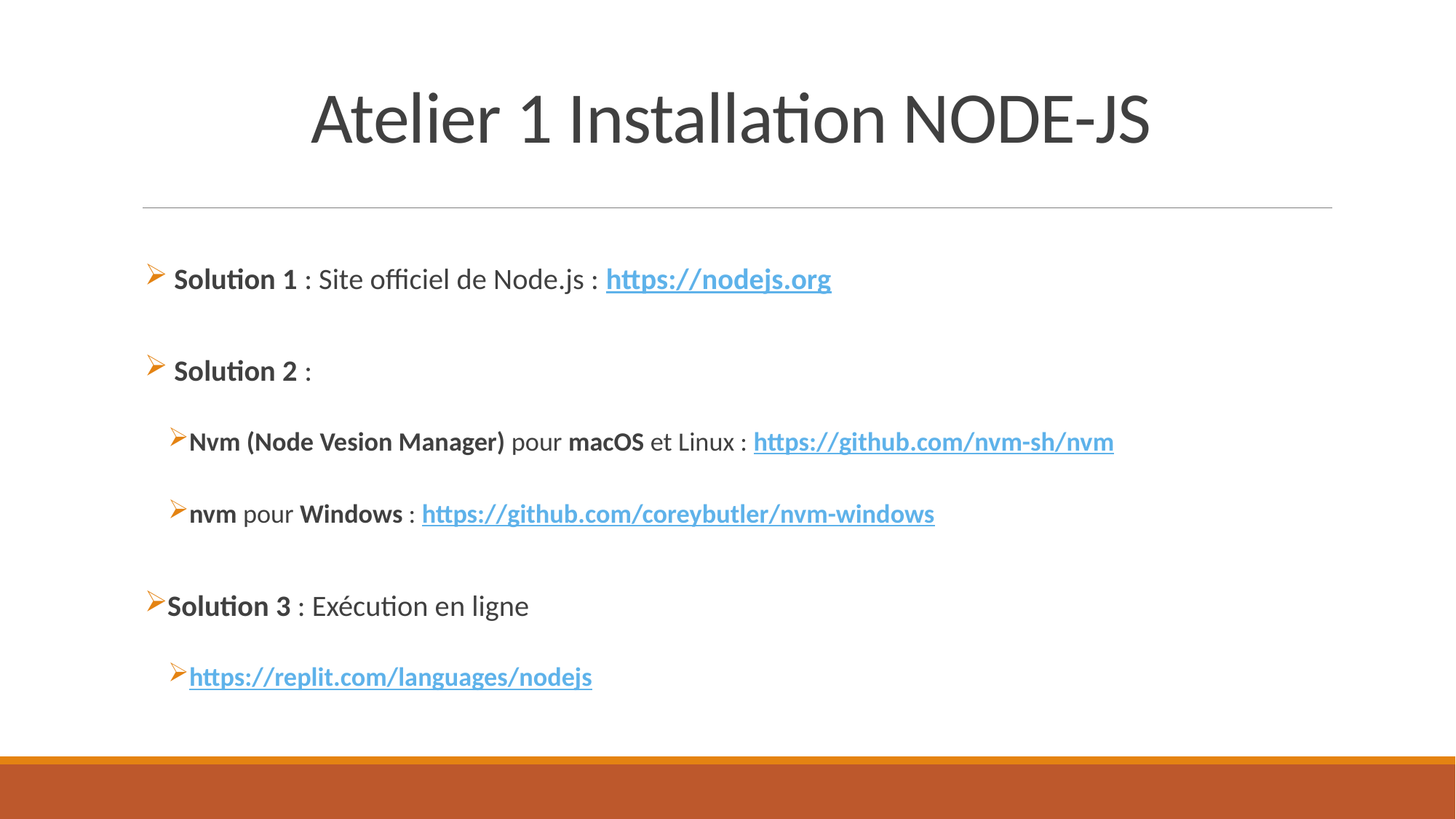

# Atelier 1 Installation NODE-JS
 Solution 1 : Site officiel de Node.js : https://nodejs.org
 Solution 2 :
Nvm (Node Vesion Manager) pour macOS et Linux : https://github.com/nvm-sh/nvm
nvm pour Windows : https://github.com/coreybutler/nvm-windows
Solution 3 : Exécution en ligne
https://replit.com/languages/nodejs